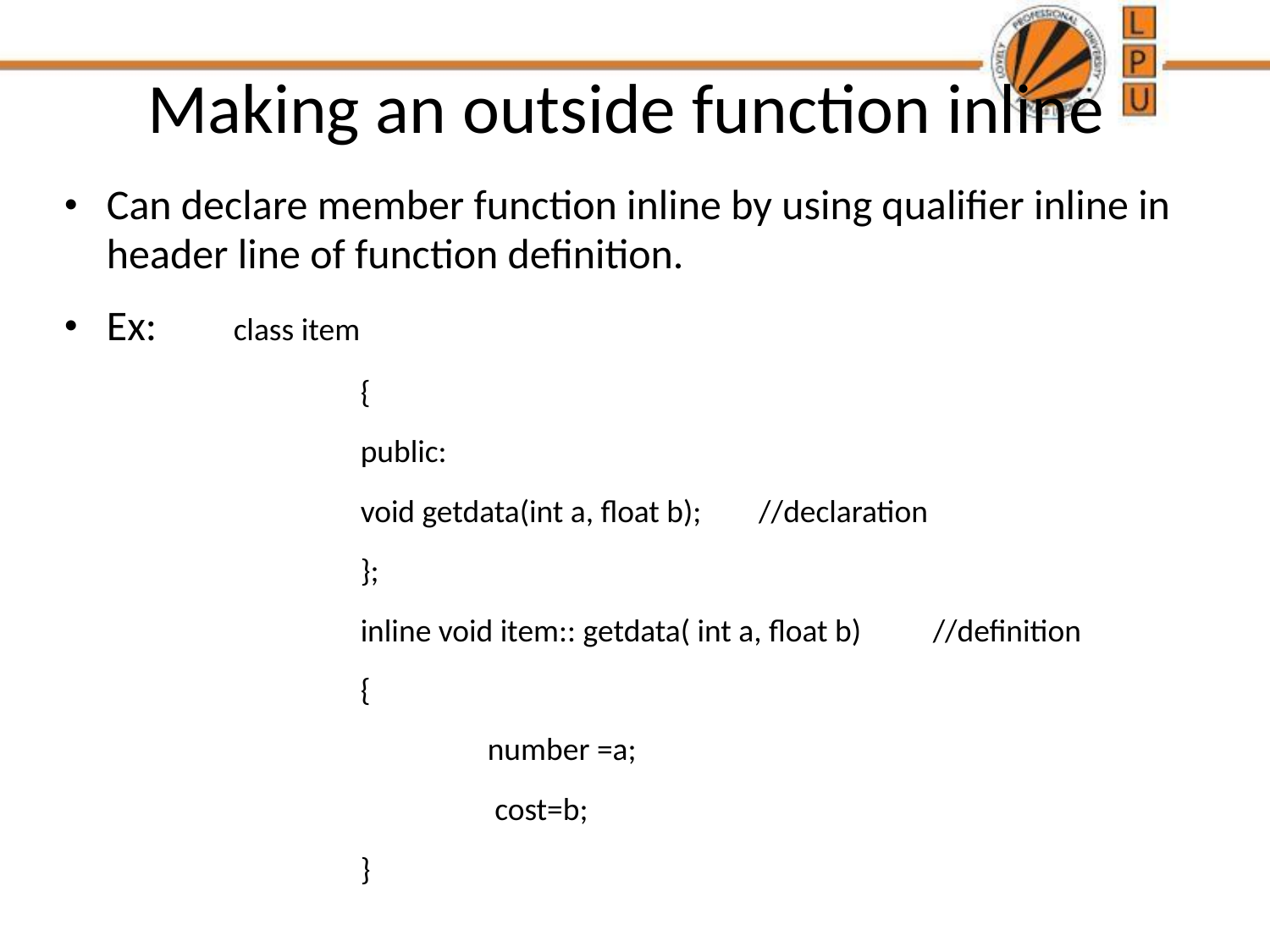

# Making an outside function inline
Can declare member function inline by using qualifier inline in header line of function definition.
Ex: 	class item
			{
			public:
			void getdata(int a, float b);        //declaration
			};
			inline void item:: getdata( int a, float b)          //definition
			{
				number =a;
				 cost=b;
			}